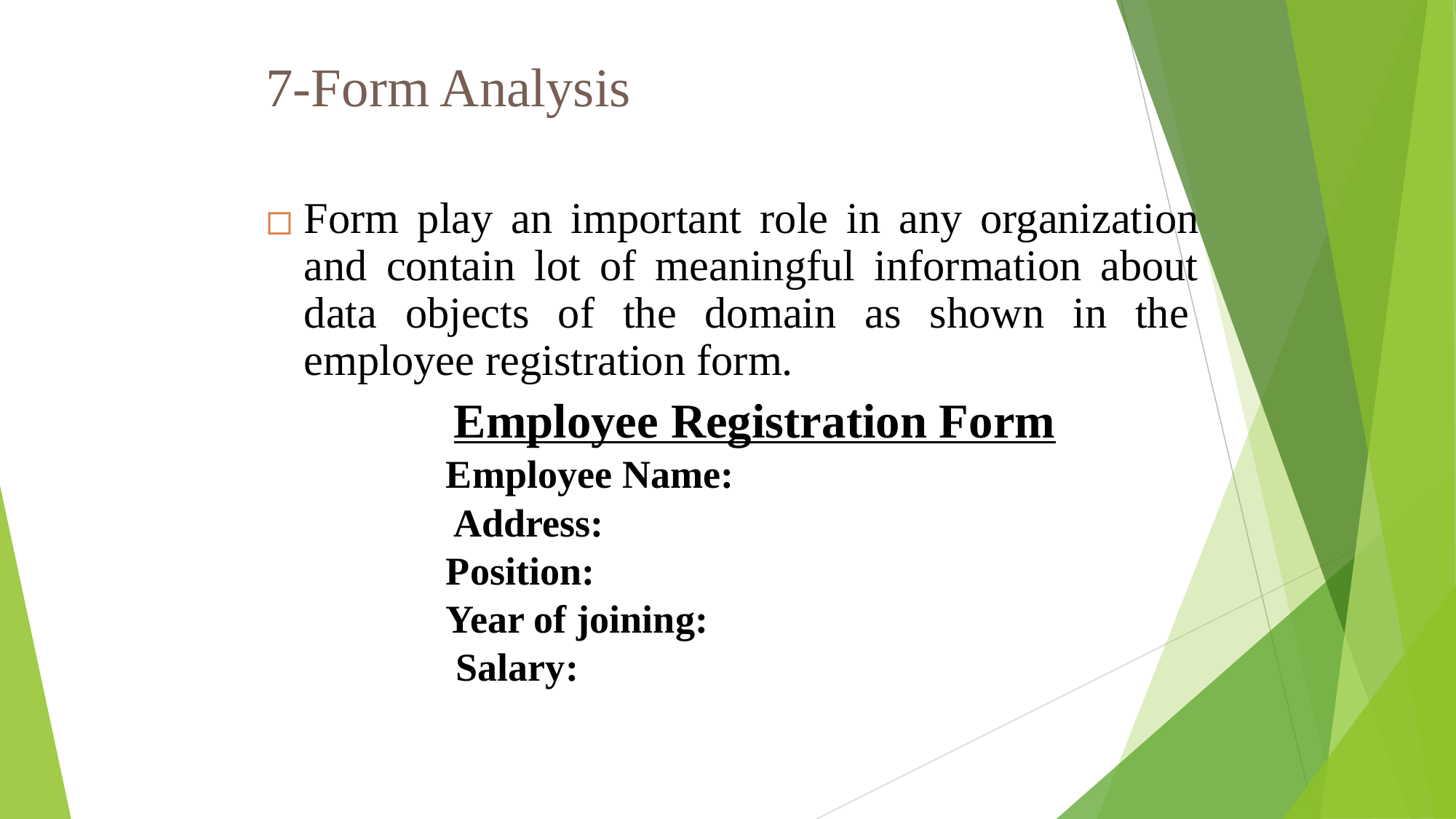

# 7-Form Analysis
Form play an important role in any organization  and contain lot of meaningful information about  data objects of the domain as shown in the  employee registration form.
Employee Registration Form
Employee Name:  Address:  Position:
Year of joining:  Salary: